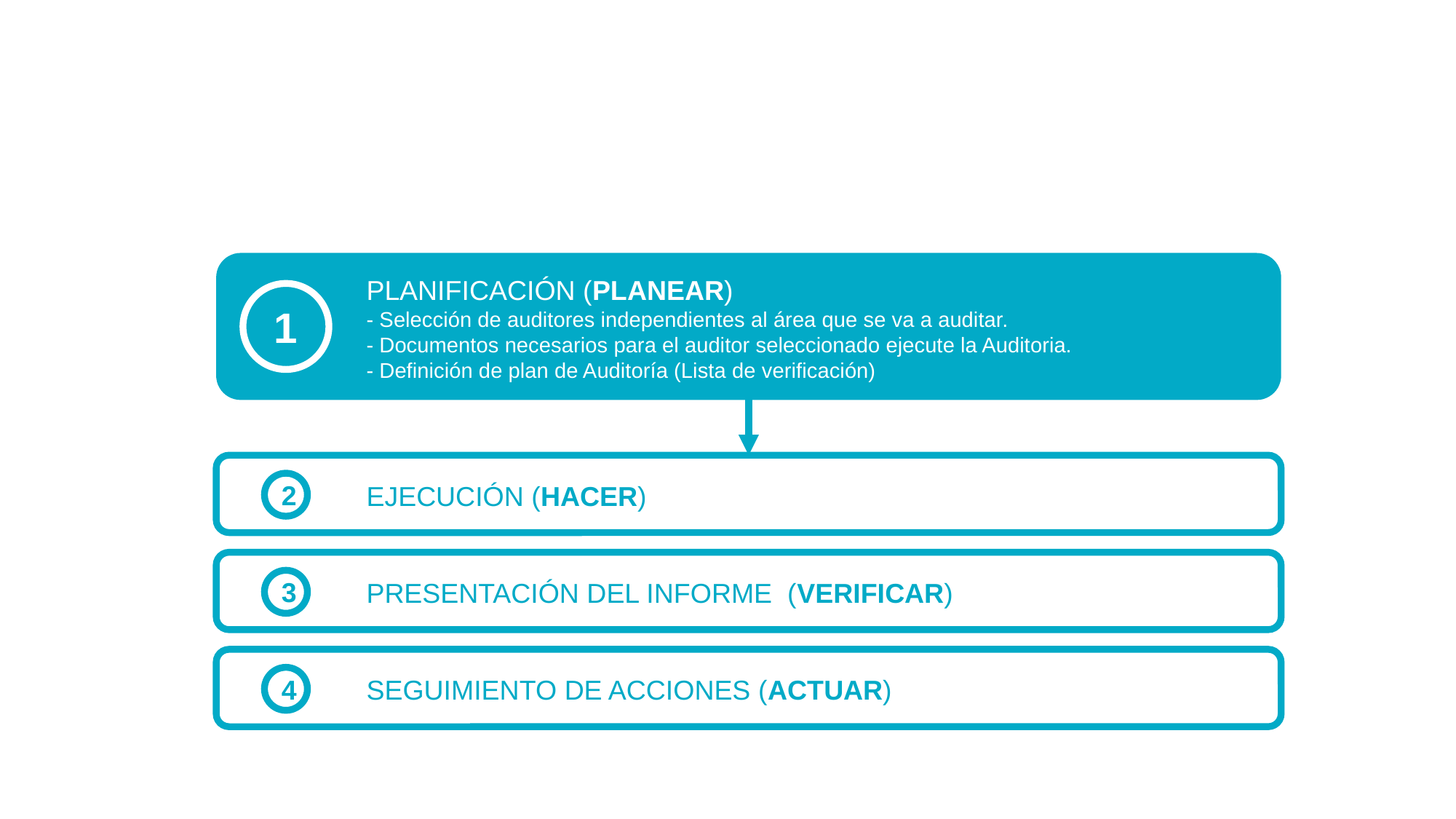

PLANIFICACIÓN (PLANEAR)
- Selección de auditores independientes al área que se va a auditar.
- Documentos necesarios para el auditor seleccionado ejecute la Auditoria.
- Definición de plan de Auditoría (Lista de verificación)
1

2
EJECUCIÓN (HACER)

3
PRESENTACIÓN DEL INFORME  (VERIFICAR)

4
SEGUIMIENTO DE ACCIONES (ACTUAR)